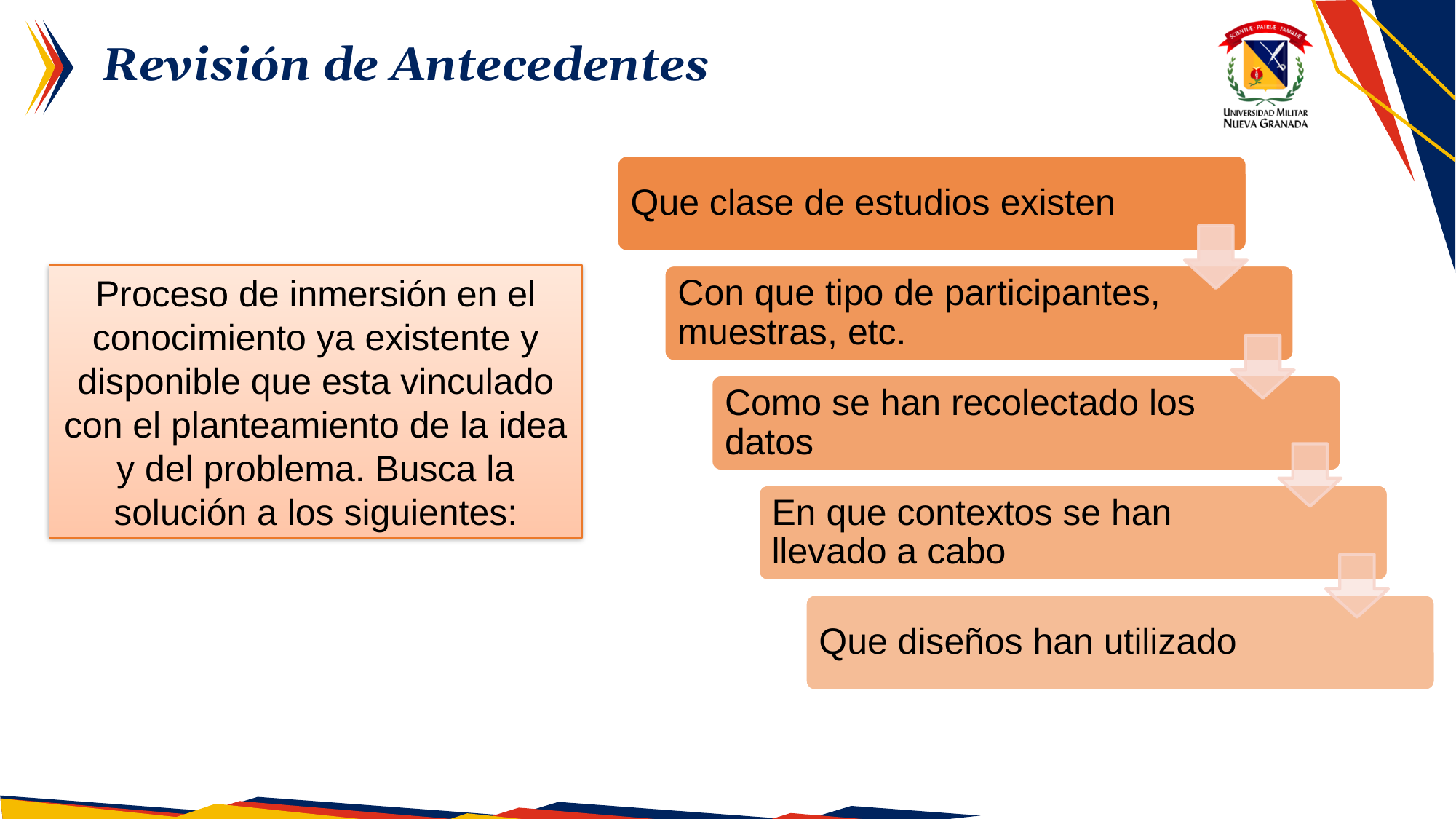

Revisión de Antecedentes

Que clase de estudios existen

Con que tipo de participantes, muestras, etc.

Como se han recolectado los datos

En que contextos se han llevado a cabo

Que diseños han utilizado
Proceso de inmersión en el conocimiento ya existente y disponible que esta vinculado con el planteamiento de la idea y del problema. Busca la solución a los siguientes: